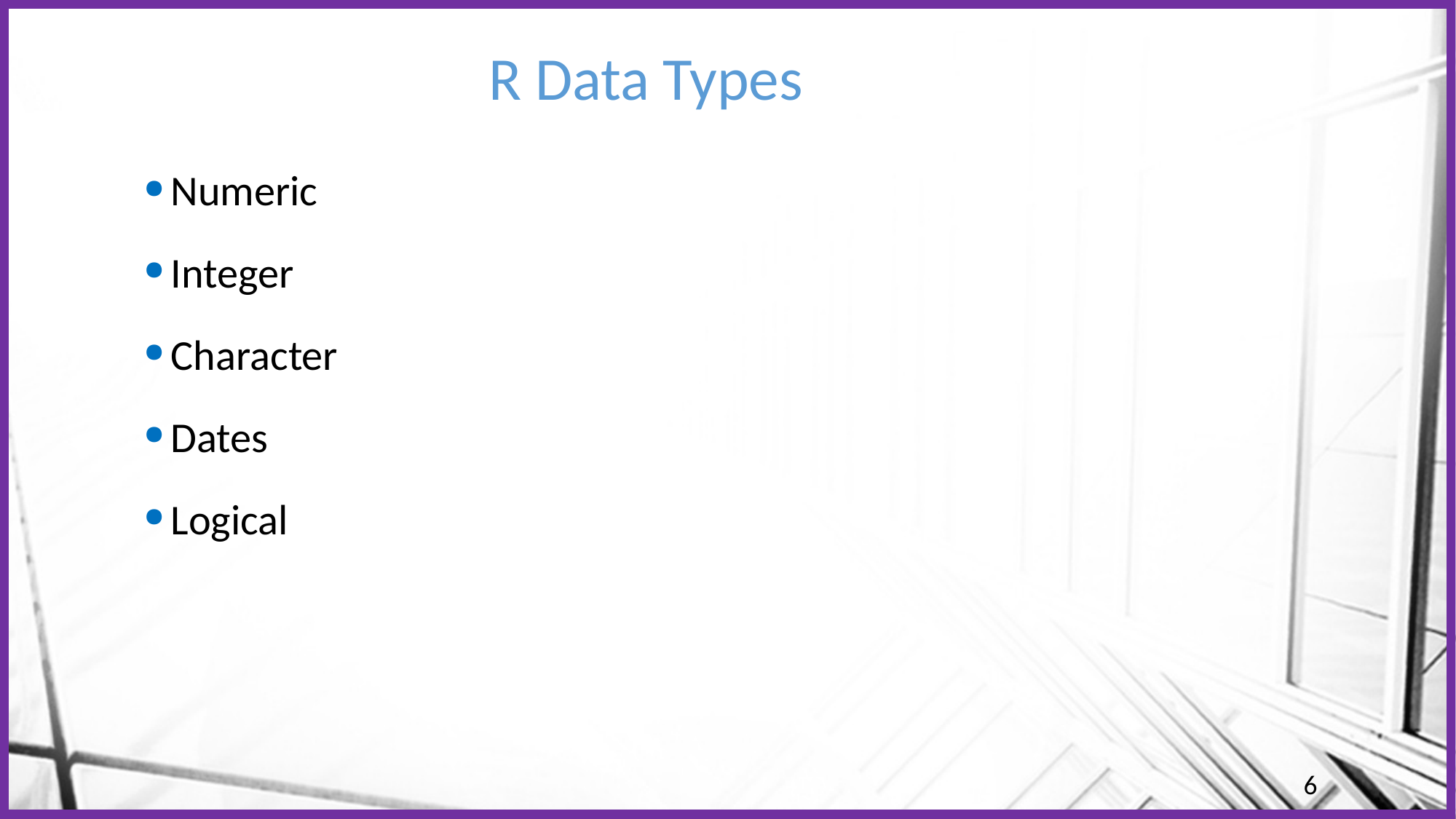

# R Data Types
Numeric
Integer
Character
Dates
Logical
6